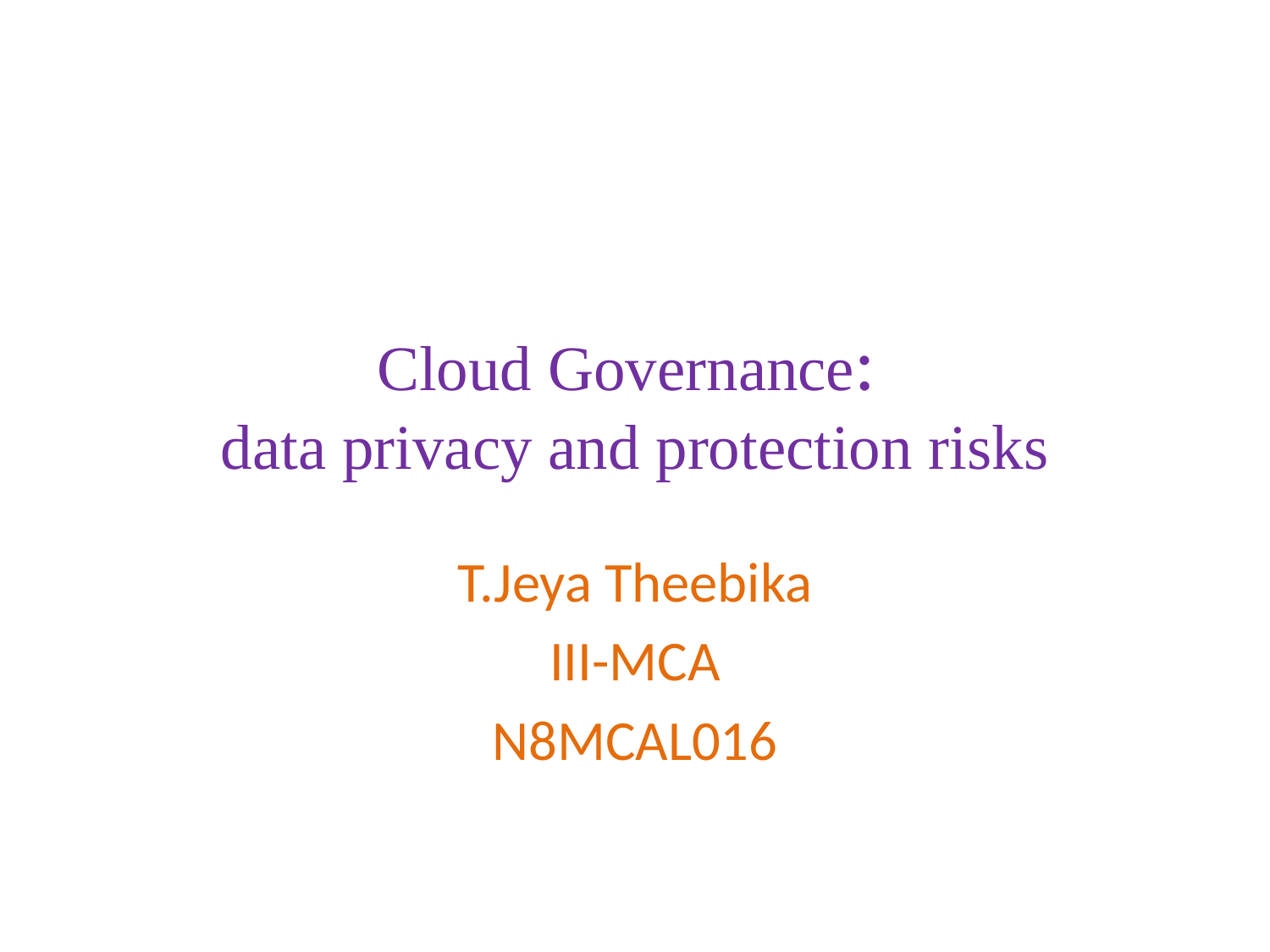

# Cloud Governance: data privacy and protection risks
T.Jeya Theebika
III-MCA
N8MCAL016